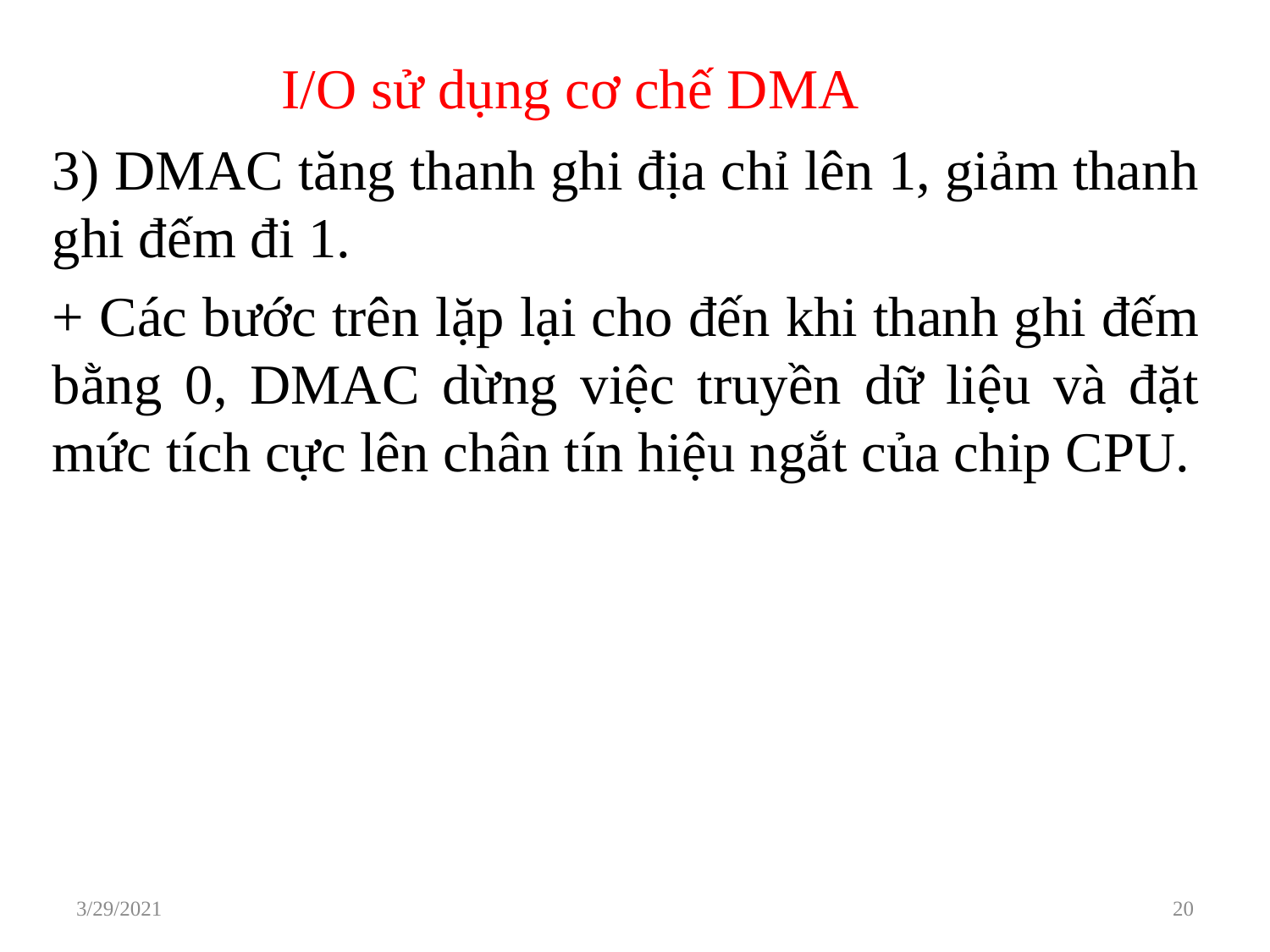

# I/O sử dụng cơ chế DMA
3) DMAC tăng thanh ghi địa chỉ lên 1, giảm thanh ghi đếm đi 1.
+ Các bước trên lặp lại cho đến khi thanh ghi đếm bằng 0, DMAC dừng việc truyền dữ liệu và đặt mức tích cực lên chân tín hiệu ngắt của chip CPU.
3/29/2021
20